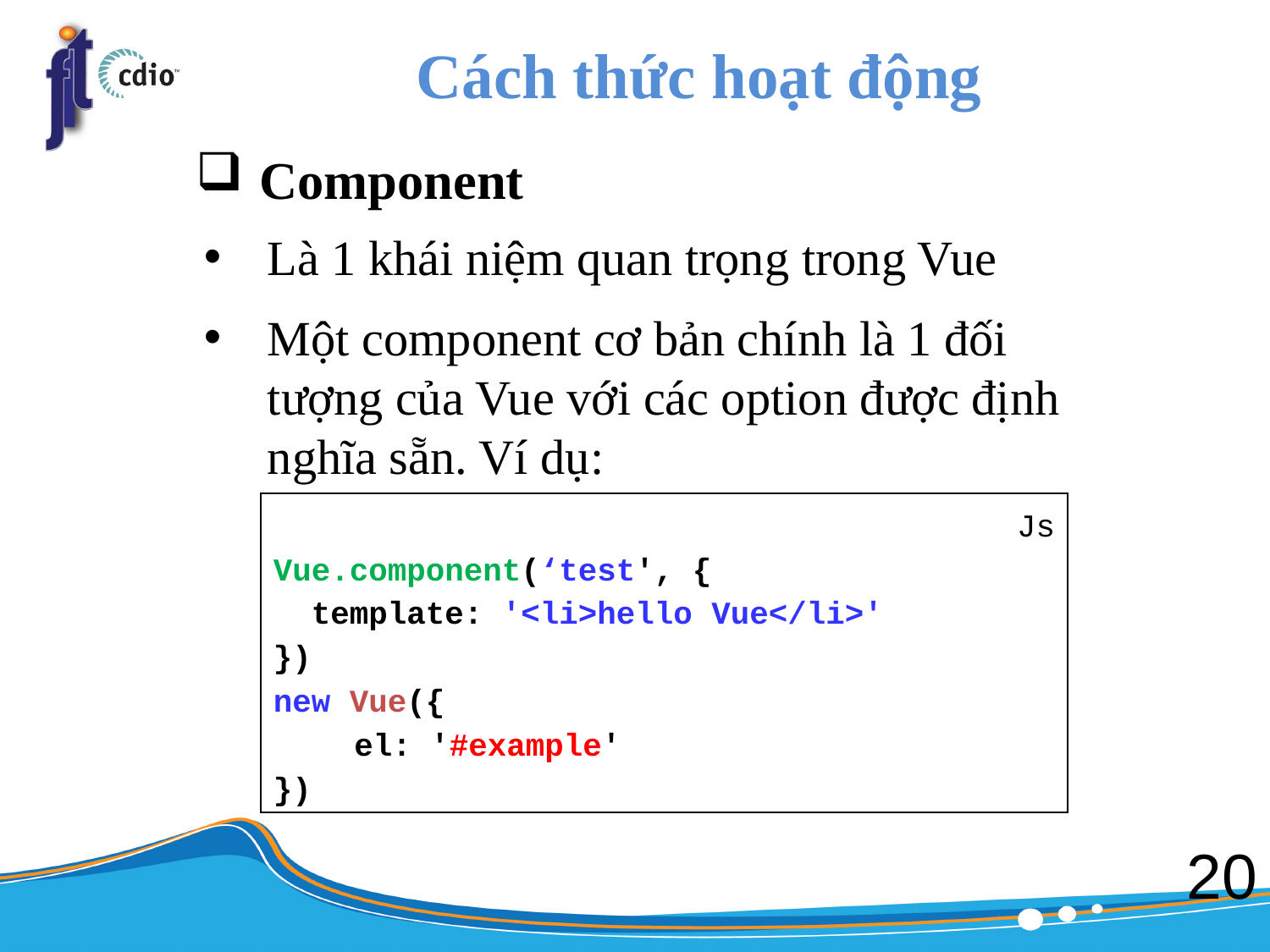

# Cách thức hoạt động
Component
Là 1 khái niệm quan trọng trong Vue
Một component cơ bản chính là 1 đối tượng của Vue với các option được định nghĩa sẵn. Ví dụ:
Js
Vue.component(‘test', {
  template: '<li>hello Vue</li>'
})
new Vue({
	el: '#example'
})
20